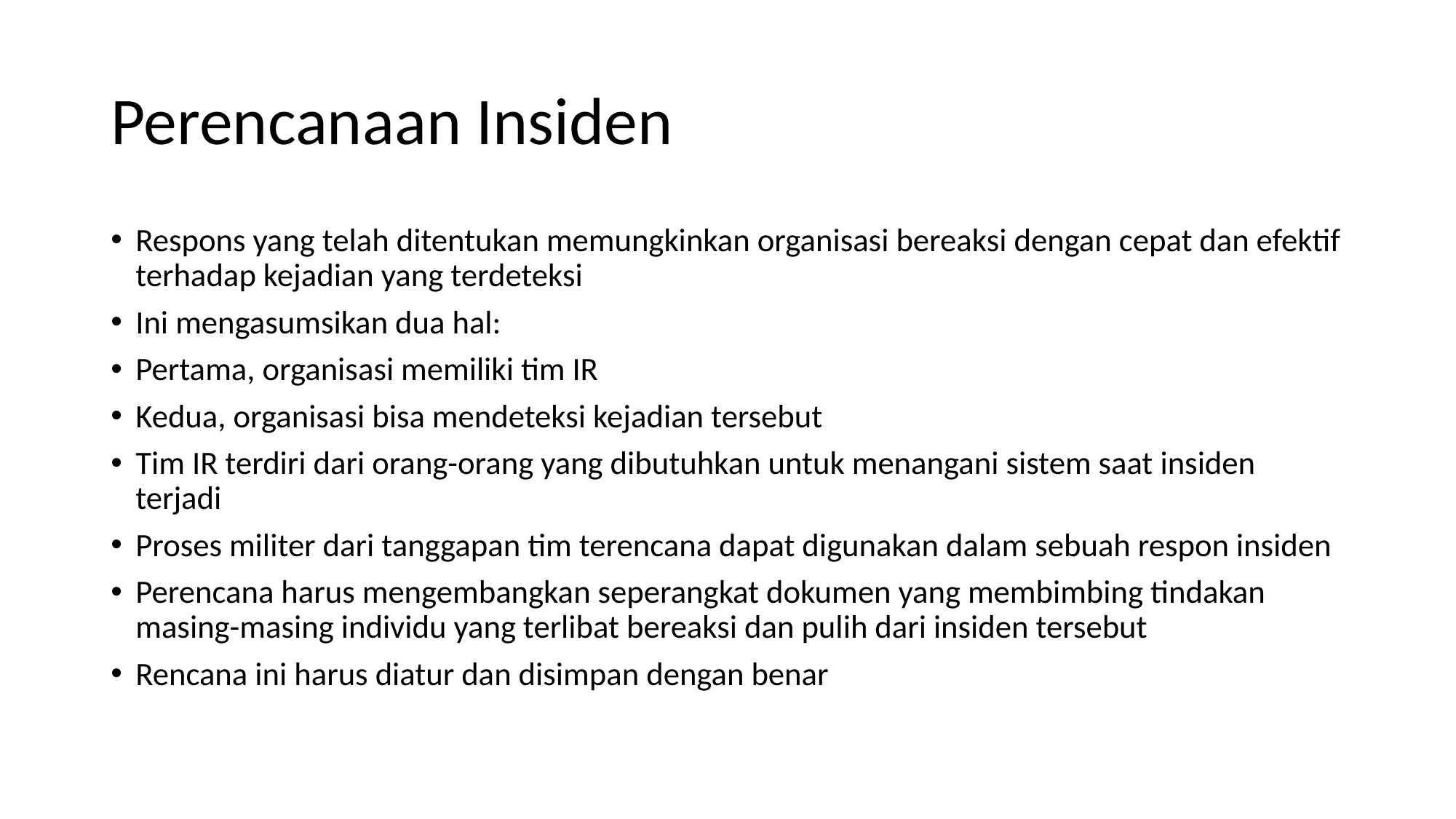

# Perencanaan Insiden
Respons yang telah ditentukan memungkinkan organisasi bereaksi dengan cepat dan efektif terhadap kejadian yang terdeteksi
Ini mengasumsikan dua hal:
Pertama, organisasi memiliki tim IR
Kedua, organisasi bisa mendeteksi kejadian tersebut
Tim IR terdiri dari orang-orang yang dibutuhkan untuk menangani sistem saat insiden terjadi
Proses militer dari tanggapan tim terencana dapat digunakan dalam sebuah respon insiden
Perencana harus mengembangkan seperangkat dokumen yang membimbing tindakan masing-masing individu yang terlibat bereaksi dan pulih dari insiden tersebut
Rencana ini harus diatur dan disimpan dengan benar